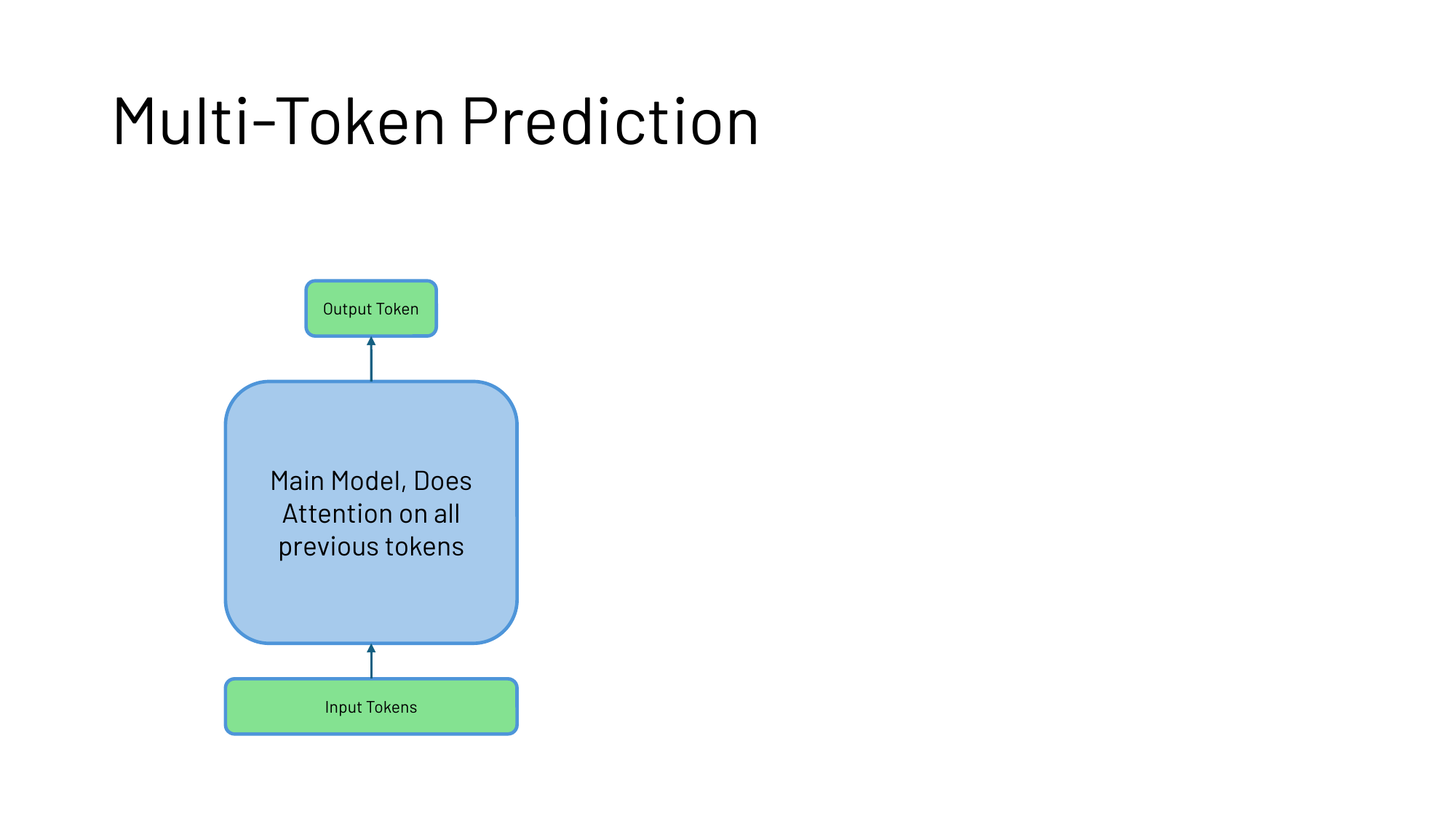

# Multi-Token Prediction
Output Token
Main Model, Does Attention on all previous tokens
Input Tokens